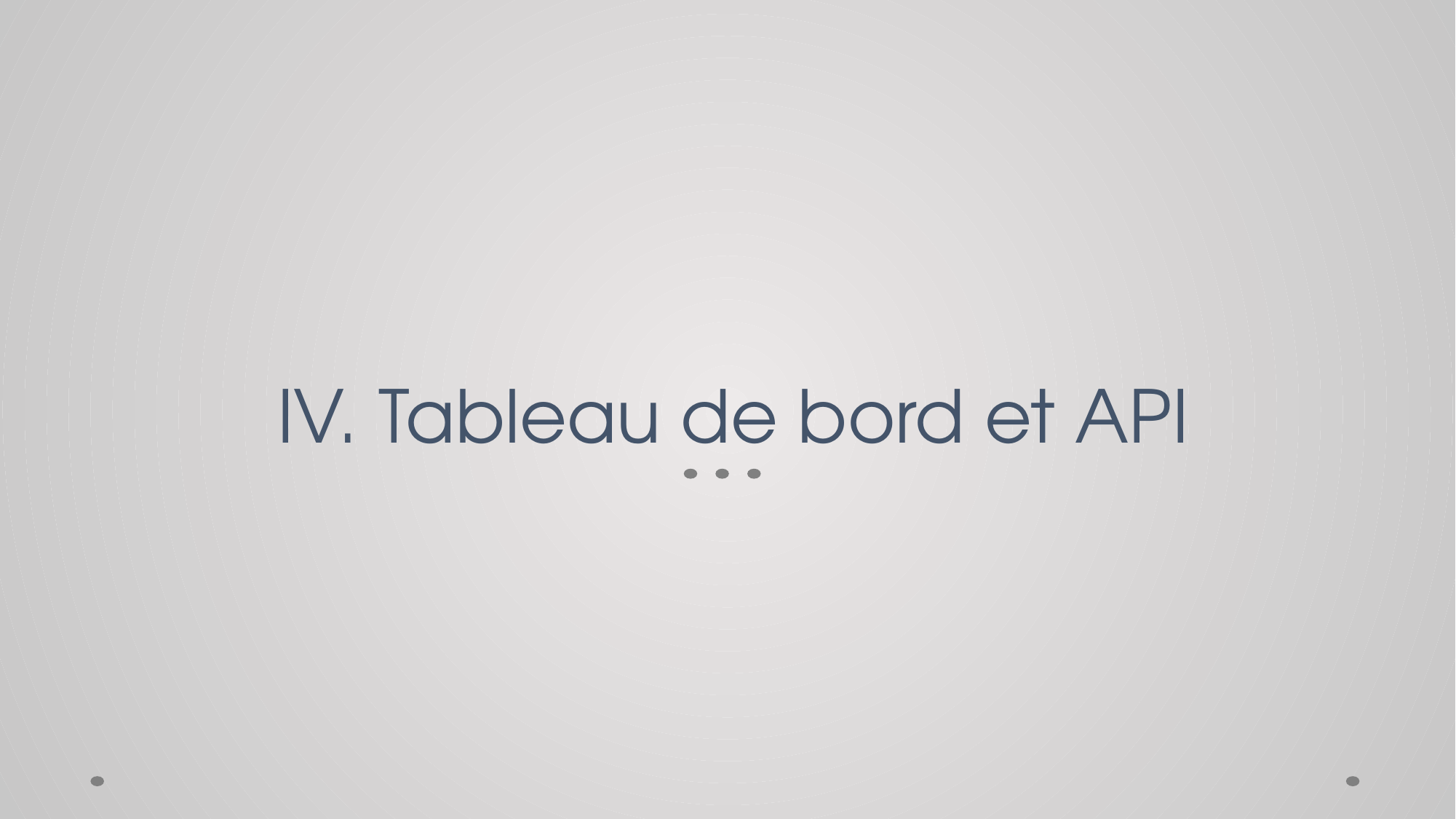

# IV. Tableau de bord et API